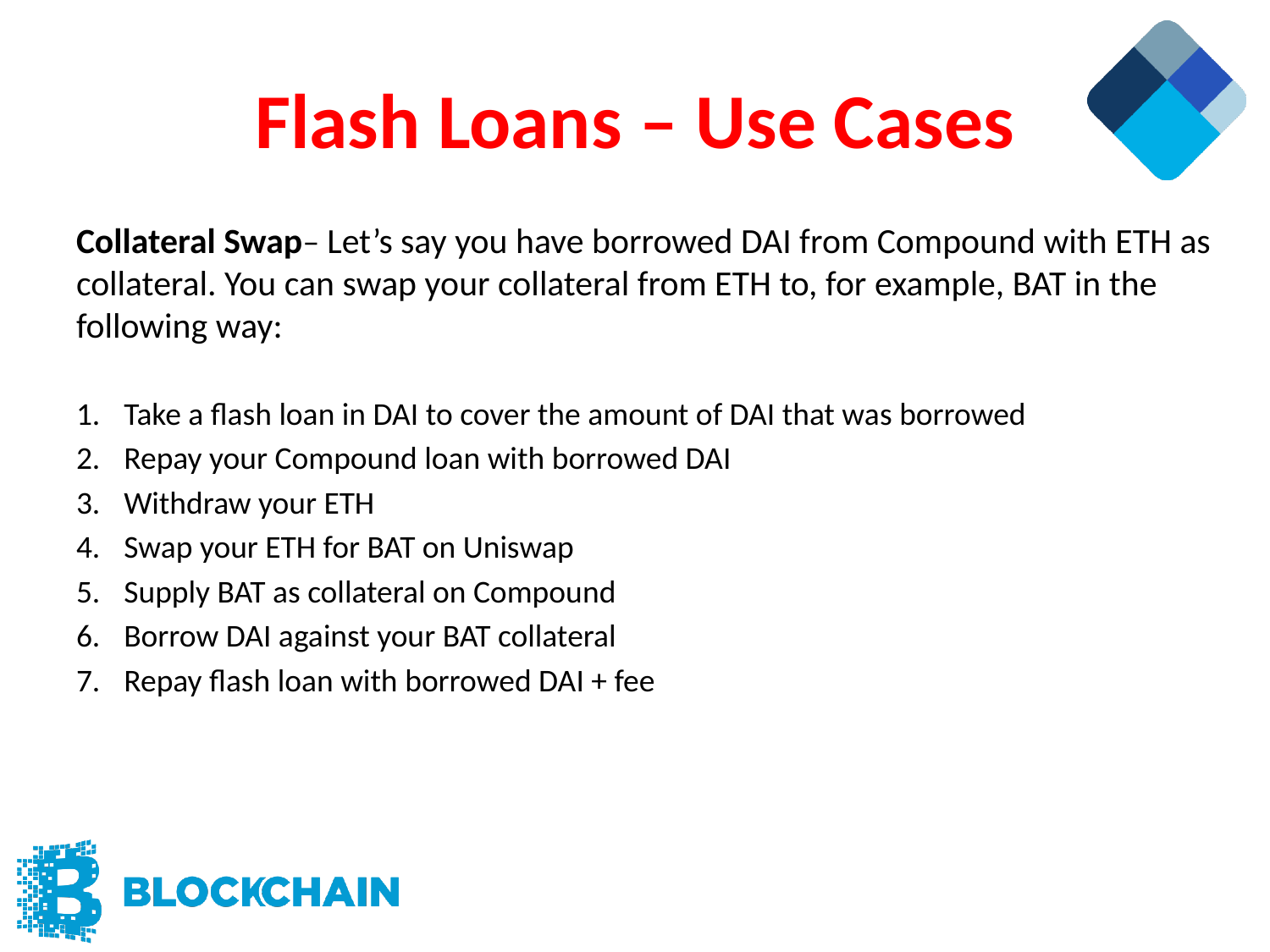

# Flash Loans – Use Cases
Collateral Swap– Let’s say you have borrowed DAI from Compound with ETH as collateral. You can swap your collateral from ETH to, for example, BAT in the following way:

Take a flash loan in DAI to cover the amount of DAI that was borrowed
Repay your Compound loan with borrowed DAI
Withdraw your ETH
Swap your ETH for BAT on Uniswap
Supply BAT as collateral on Compound
Borrow DAI against your BAT collateral
Repay flash loan with borrowed DAI + fee